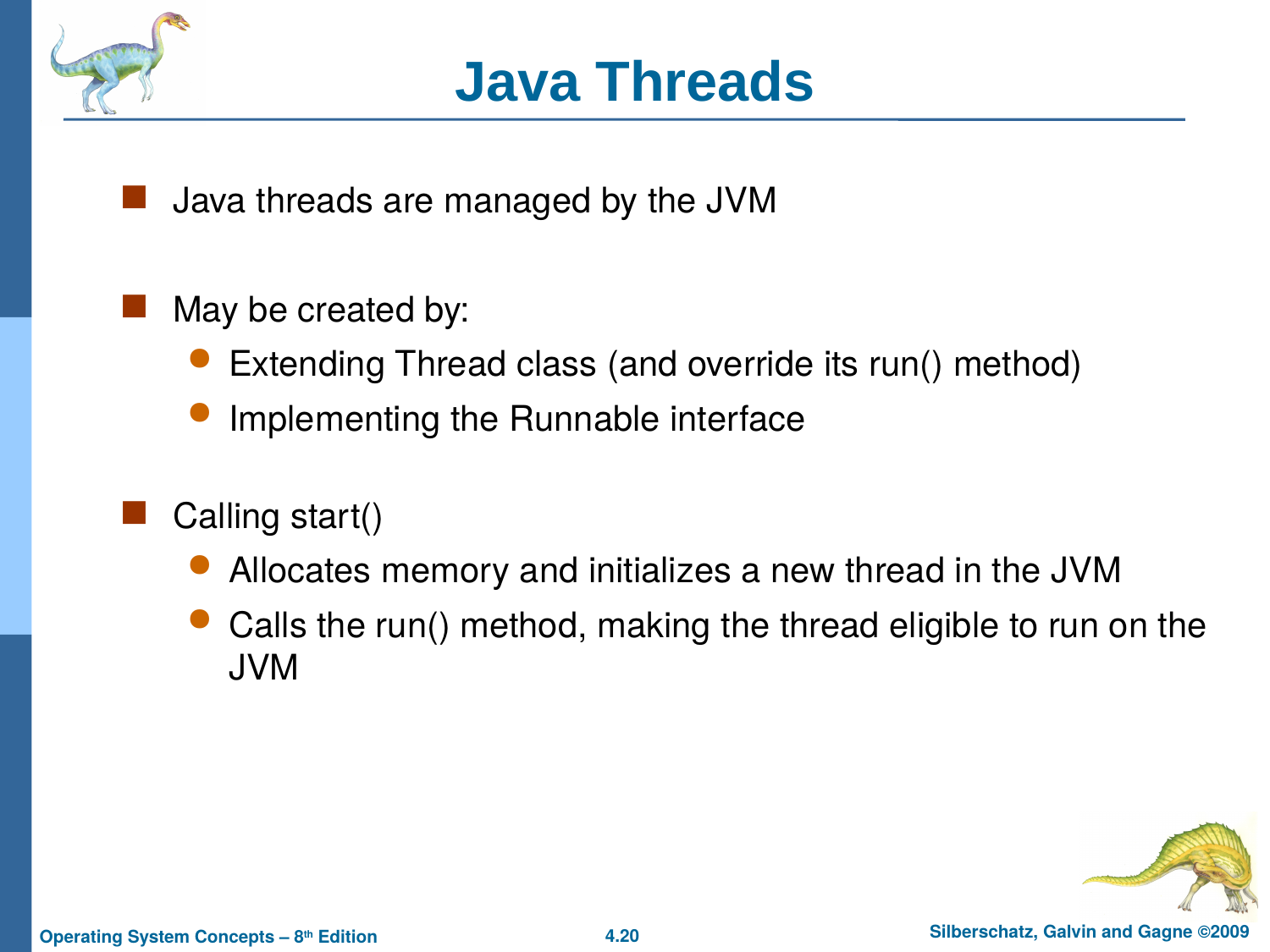

# Java Threads
Java threads are managed by the JVM

May be created by:
Extending Thread class (and override its run() method)
Implementing the Runnable interface
Calling start()
Allocates memory and initializes a new thread in the JVM
Calls the run() method, making the thread eligible to run on the JVM